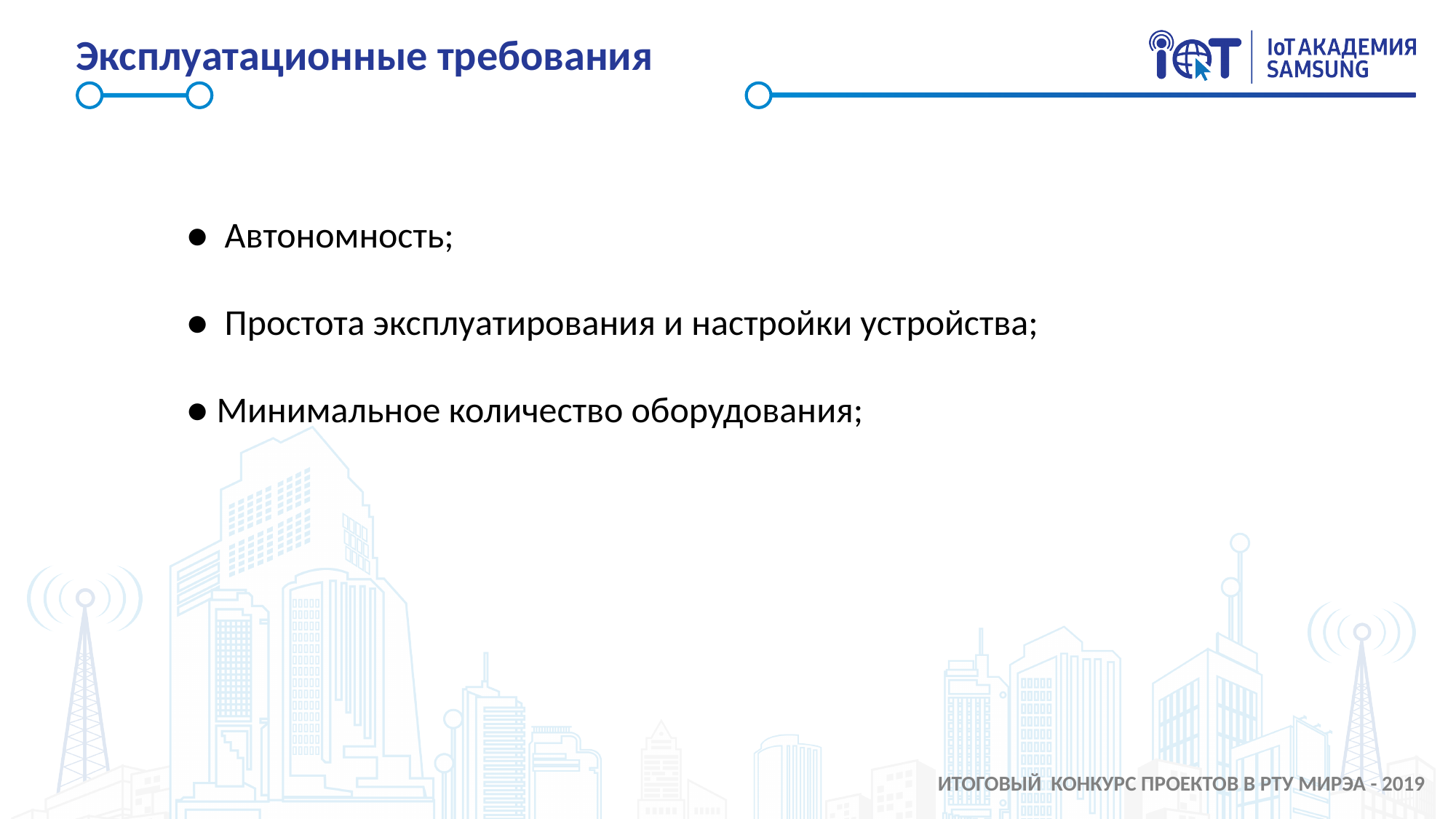

# Эксплуатационные требования
●  Автономность;

●  Простота эксплуатирования и настройки устройства;

● Минимальное количество оборудования;